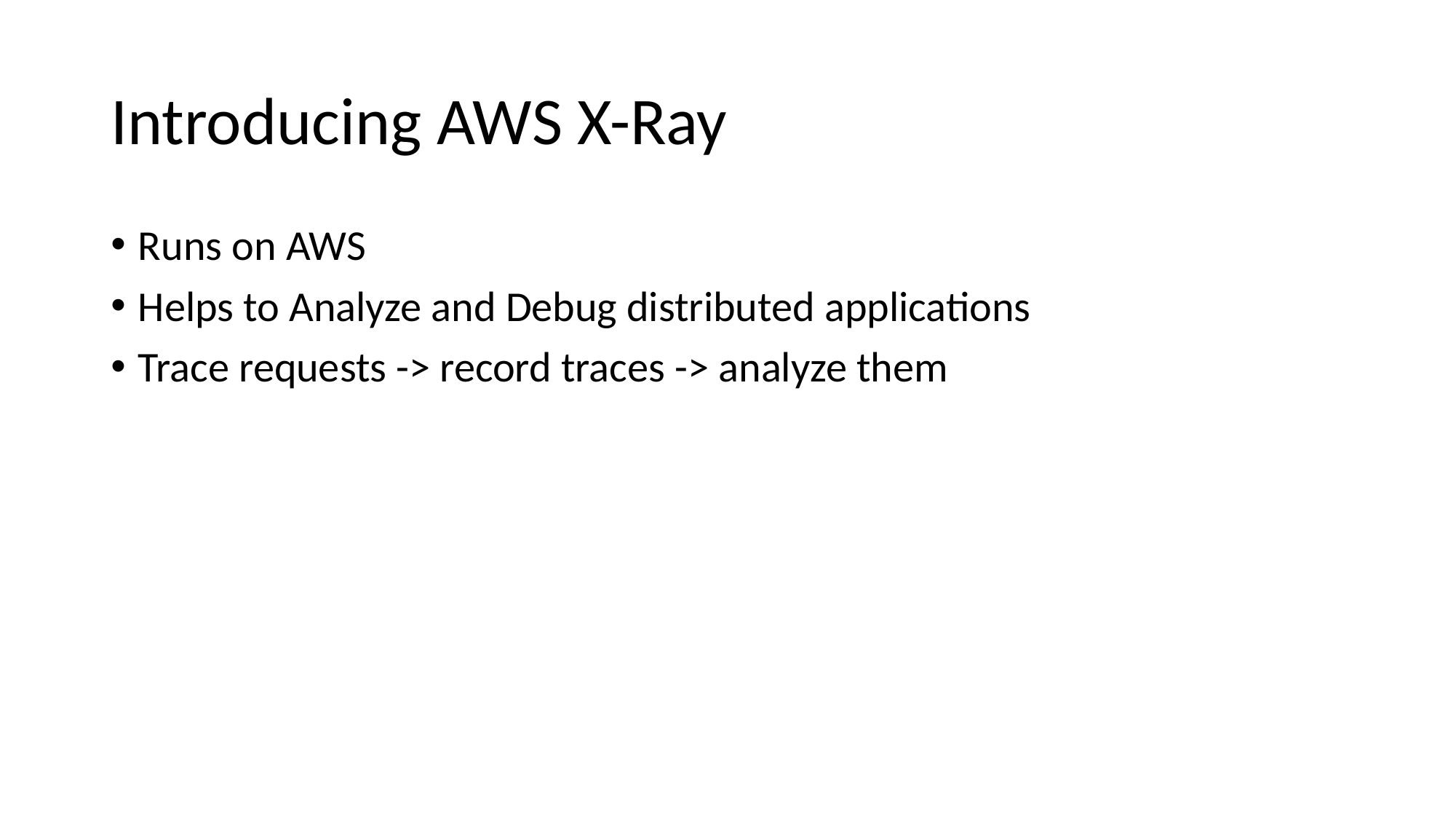

# Introducing AWS X-Ray
Runs on AWS
Helps to Analyze and Debug distributed applications
Trace requests -> record traces -> analyze them